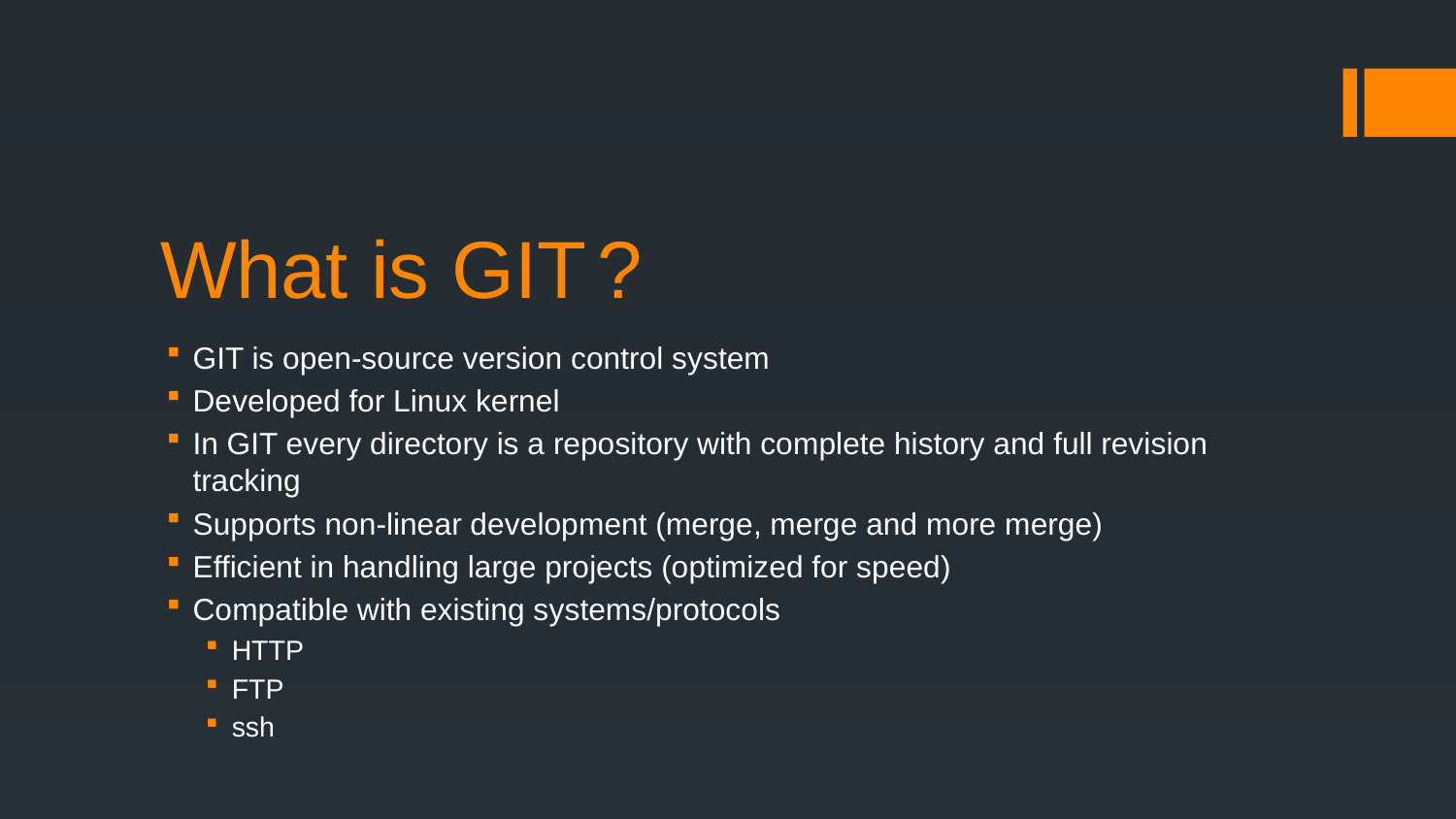

# What is GIT	?
GIT is open-source version control system
Developed for Linux kernel
In GIT every directory is a repository with complete history and full revision tracking
Supports non-linear development (merge, merge and more merge)
Efficient in handling large projects (optimized for speed)
Compatible with existing systems/protocols
HTTP
FTP
ssh